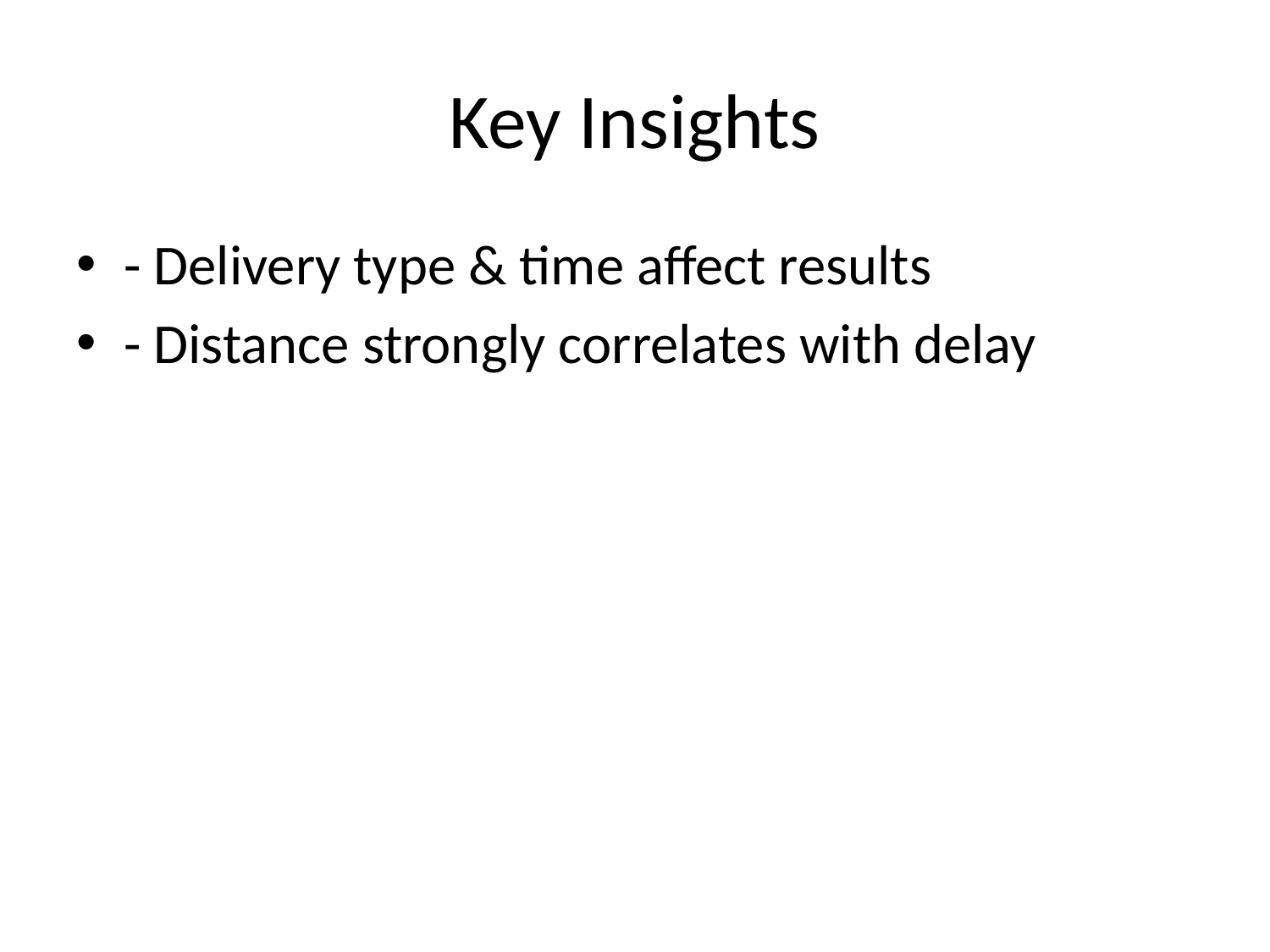

# Key Insights
- Delivery type & time affect results
- Distance strongly correlates with delay